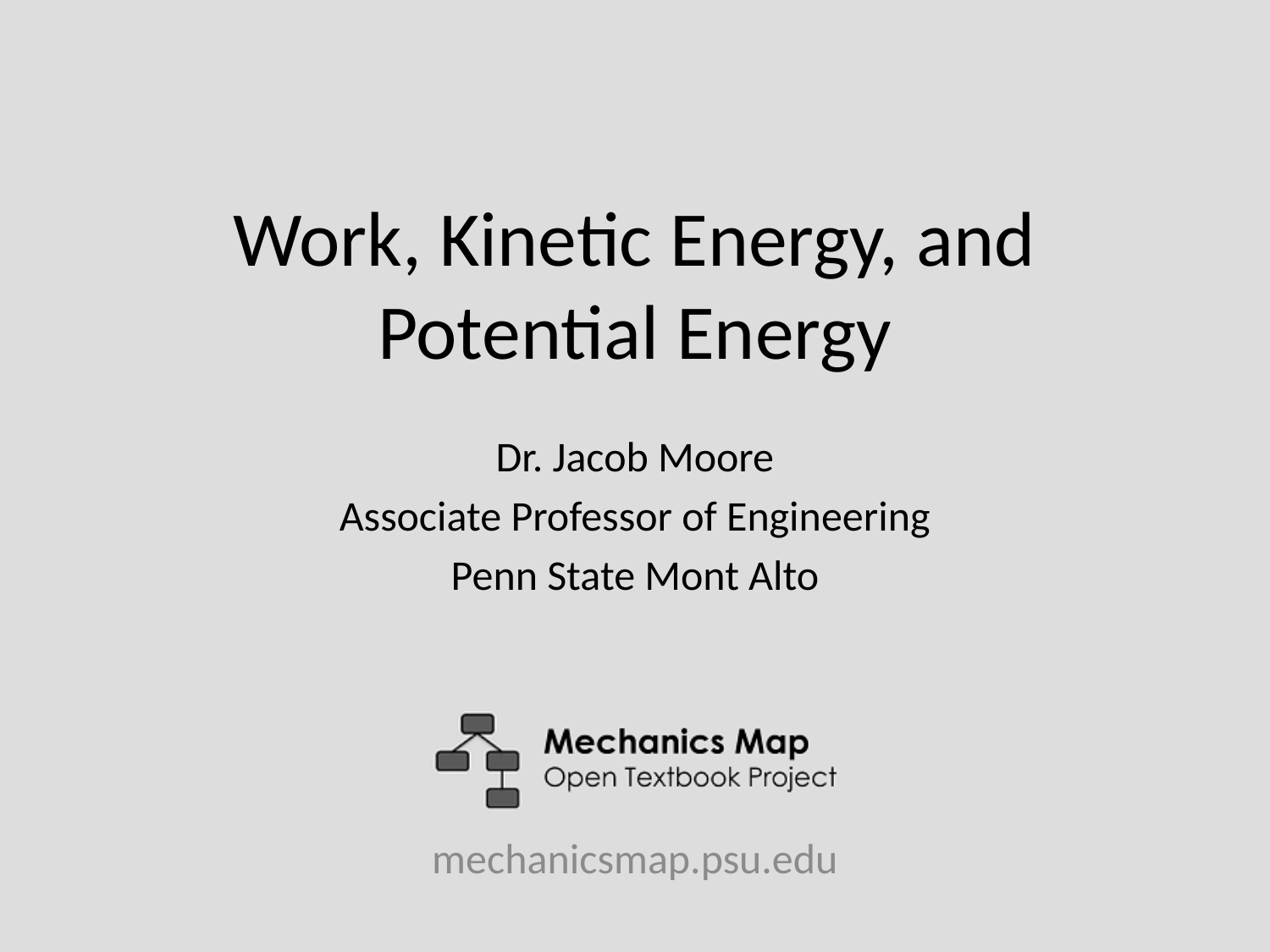

# Work, Kinetic Energy, and Potential Energy
Dr. Jacob Moore
Associate Professor of Engineering
Penn State Mont Alto